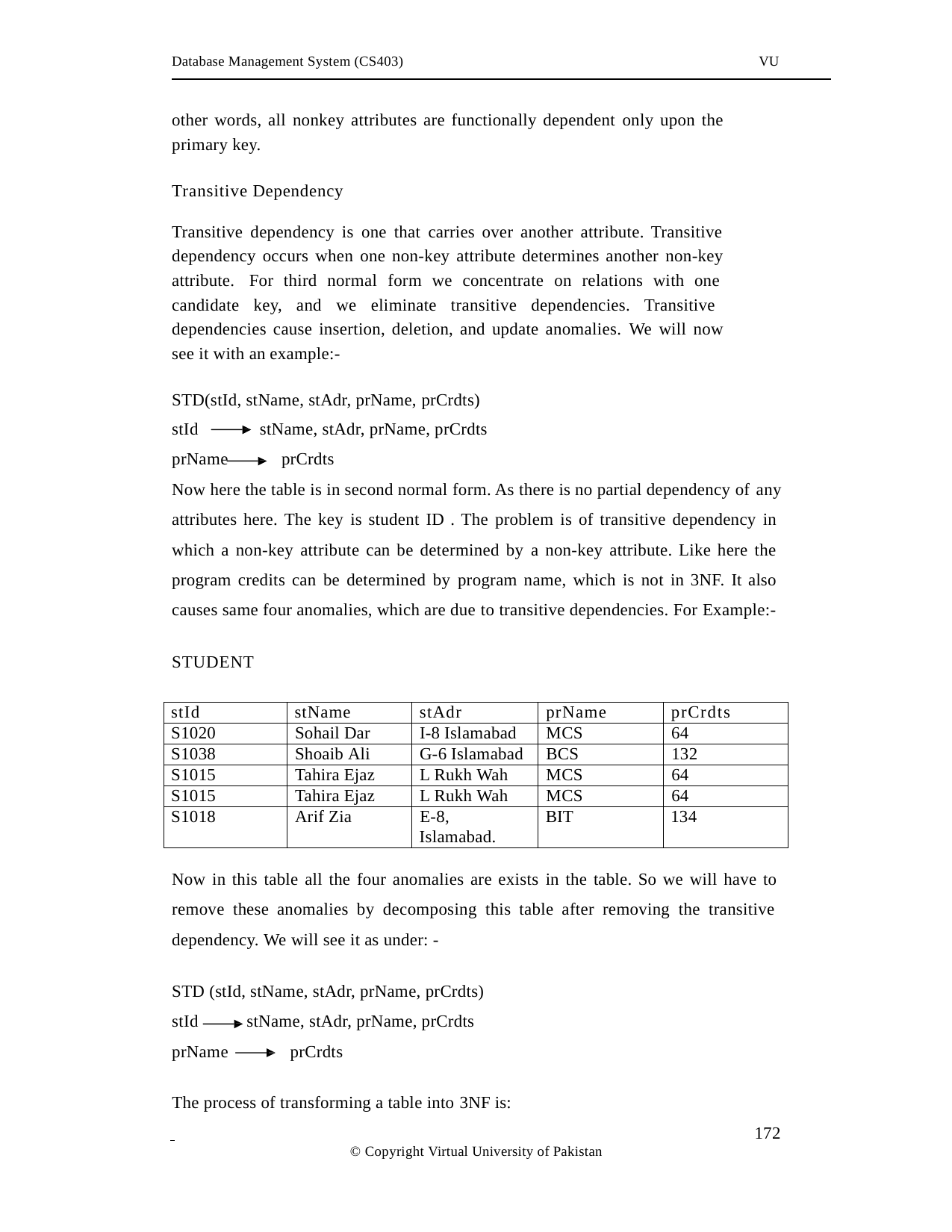

Database Management System (CS403)
VU

other words, all nonkey attributes are functionally dependent only upon the  primary key.

Transitive Dependency

Transitive dependency is one that carries over another attribute. Transitive  dependency occurs when one non-key attribute determines another non-key  attribute. For third normal form we concentrate on relations with one  candidate key, and we eliminate transitive dependencies. Transitive  dependencies cause insertion, deletion, and update anomalies. We will now  see it with an example:-

STD(stId, stName, stAdr, prName, prCrdts)
stId  prName
stName, stAdr, prName, prCrdts  prCrdts

Now here the table is in second normal form. As there is no partial dependency of any
attributes here. The key is student ID . The problem is of transitive dependency in  which a non-key attribute can be determined by a non-key attribute. Like here the  program credits can be determined by program name, which is not in 3NF. It also  causes same four anomalies, which are due to transitive dependencies. For Example:-

STUDENT
| stId | stName | stAdr | prName | prCrdts |
| --- | --- | --- | --- | --- |
| S1020 | Sohail Dar | I-8 Islamabad | MCS | 64 |
| S1038 | Shoaib Ali | G-6 Islamabad | BCS | 132 |
| S1015 | Tahira Ejaz | L Rukh Wah | MCS | 64 |
| S1015 | Tahira Ejaz | L Rukh Wah | MCS | 64 |
| S1018 | Arif Zia | E-8, Islamabad. | BIT | 134 |
Now in this table all the four anomalies are exists in the table. So we will have to  remove these anomalies by decomposing this table after removing the transitive  dependency. We will see it as under: -

STD (stId, stName, stAdr, prName, prCrdts)
stId  prName
stName, stAdr, prName, prCrdts  prCrdts

The process of transforming a table into 3NF is:
 	172
© Copyright Virtual University of Pakistan